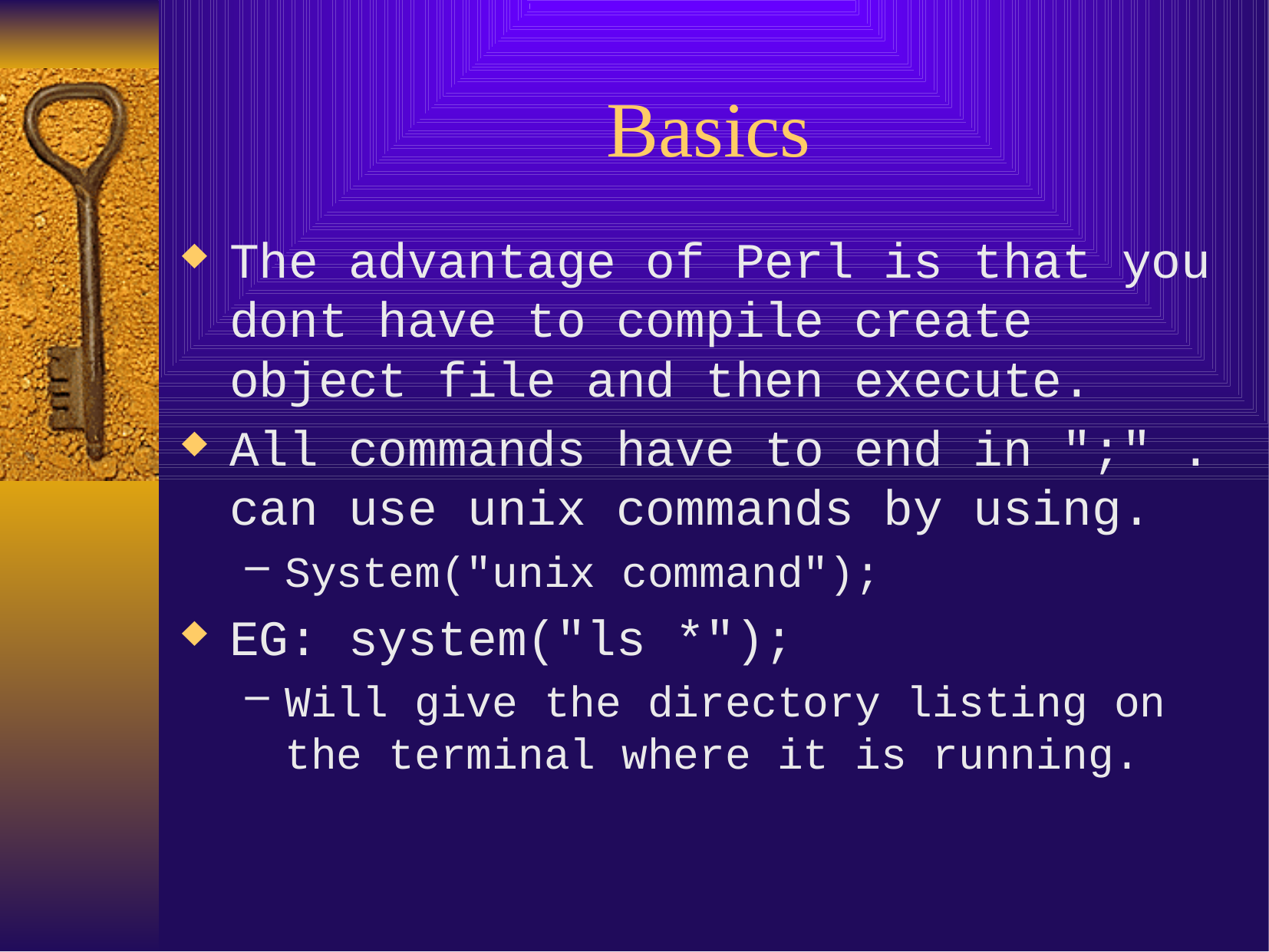

# Basics
The advantage of Perl is that you dont have to compile create object file and then execute.
All commands have to end in ";" .
can use unix commands by using.
System("unix command");
EG: system("ls *");
Will give the directory listing on the terminal where it is running.